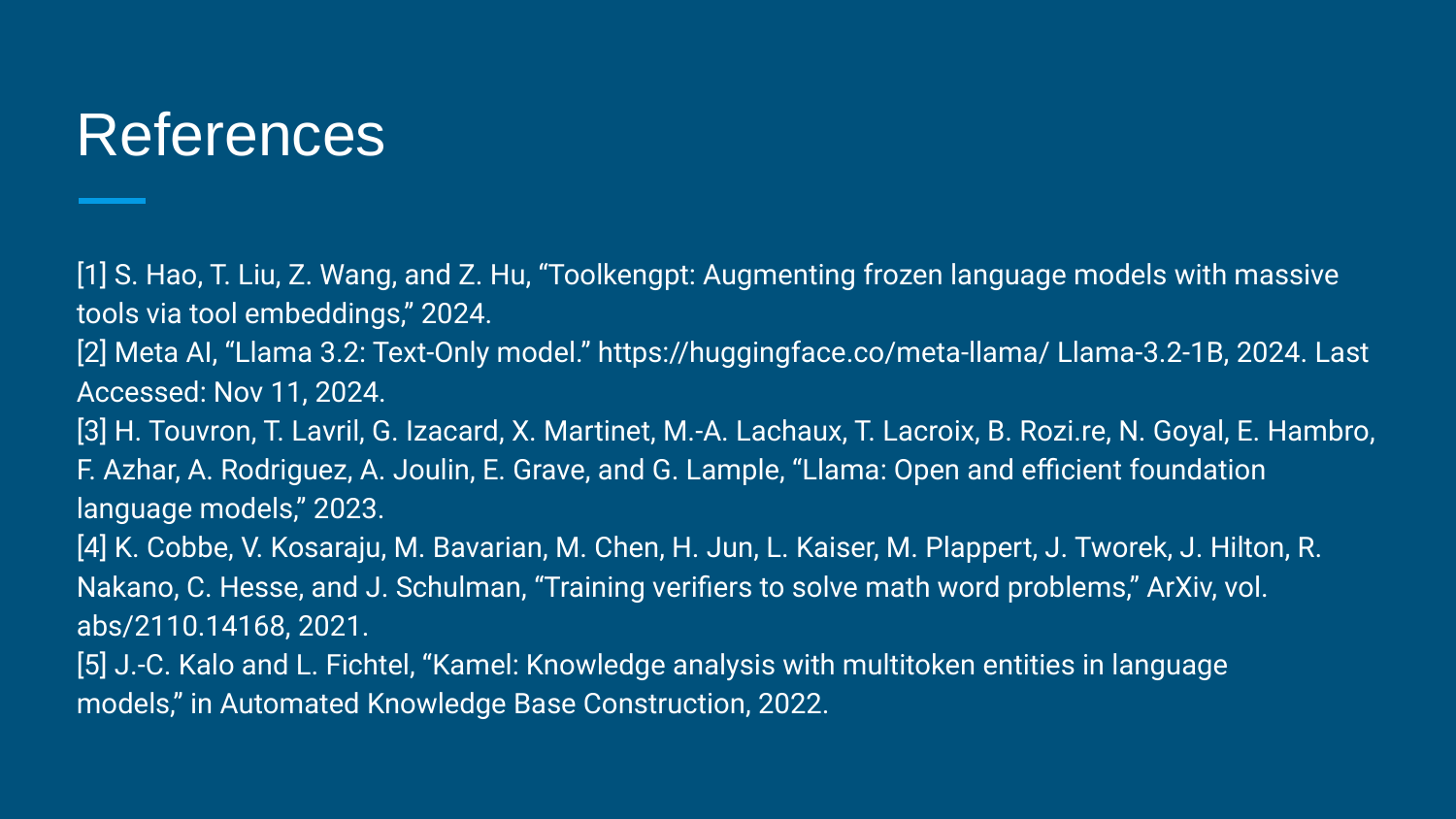

# References
[1] S. Hao, T. Liu, Z. Wang, and Z. Hu, “Toolkengpt: Augmenting frozen language models with massive tools via tool embeddings,” 2024.
[2] Meta AI, “Llama 3.2: Text-Only model.” https://huggingface.co/meta-llama/ Llama-3.2-1B, 2024. Last Accessed: Nov 11, 2024.
[3] H. Touvron, T. Lavril, G. Izacard, X. Martinet, M.-A. Lachaux, T. Lacroix, B. Rozi.re, N. Goyal, E. Hambro, F. Azhar, A. Rodriguez, A. Joulin, E. Grave, and G. Lample, “Llama: Open and efficient foundation language models,” 2023.
[4] K. Cobbe, V. Kosaraju, M. Bavarian, M. Chen, H. Jun, L. Kaiser, M. Plappert, J. Tworek, J. Hilton, R. Nakano, C. Hesse, and J. Schulman, “Training verifiers to solve math word problems,” ArXiv, vol. abs/2110.14168, 2021.
[5] J.-C. Kalo and L. Fichtel, “Kamel: Knowledge analysis with multitoken entities in language
models,” in Automated Knowledge Base Construction, 2022.